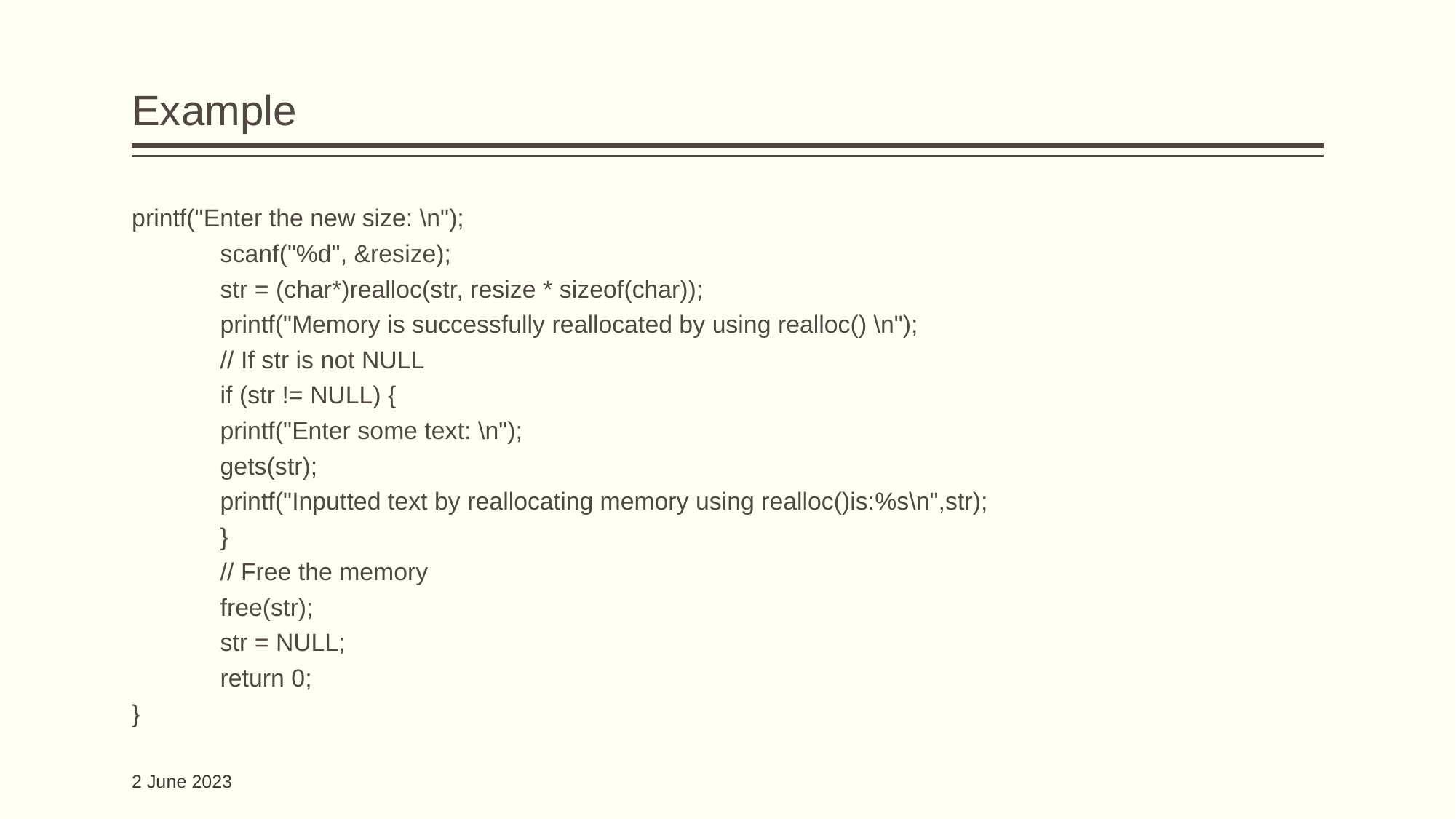

# Example
printf("Enter the new size: \n");
	scanf("%d", &resize);
	str = (char*)realloc(str, resize * sizeof(char));
	printf("Memory is successfully reallocated by using realloc() \n");
	// If str is not NULL
	if (str != NULL) {
		printf("Enter some text: \n");
		gets(str);
		printf("Inputted text by reallocating memory using realloc()is:%s\n",str);
	}
	// Free the memory
	free(str);
	str = NULL;
	return 0;
}
2 June 2023